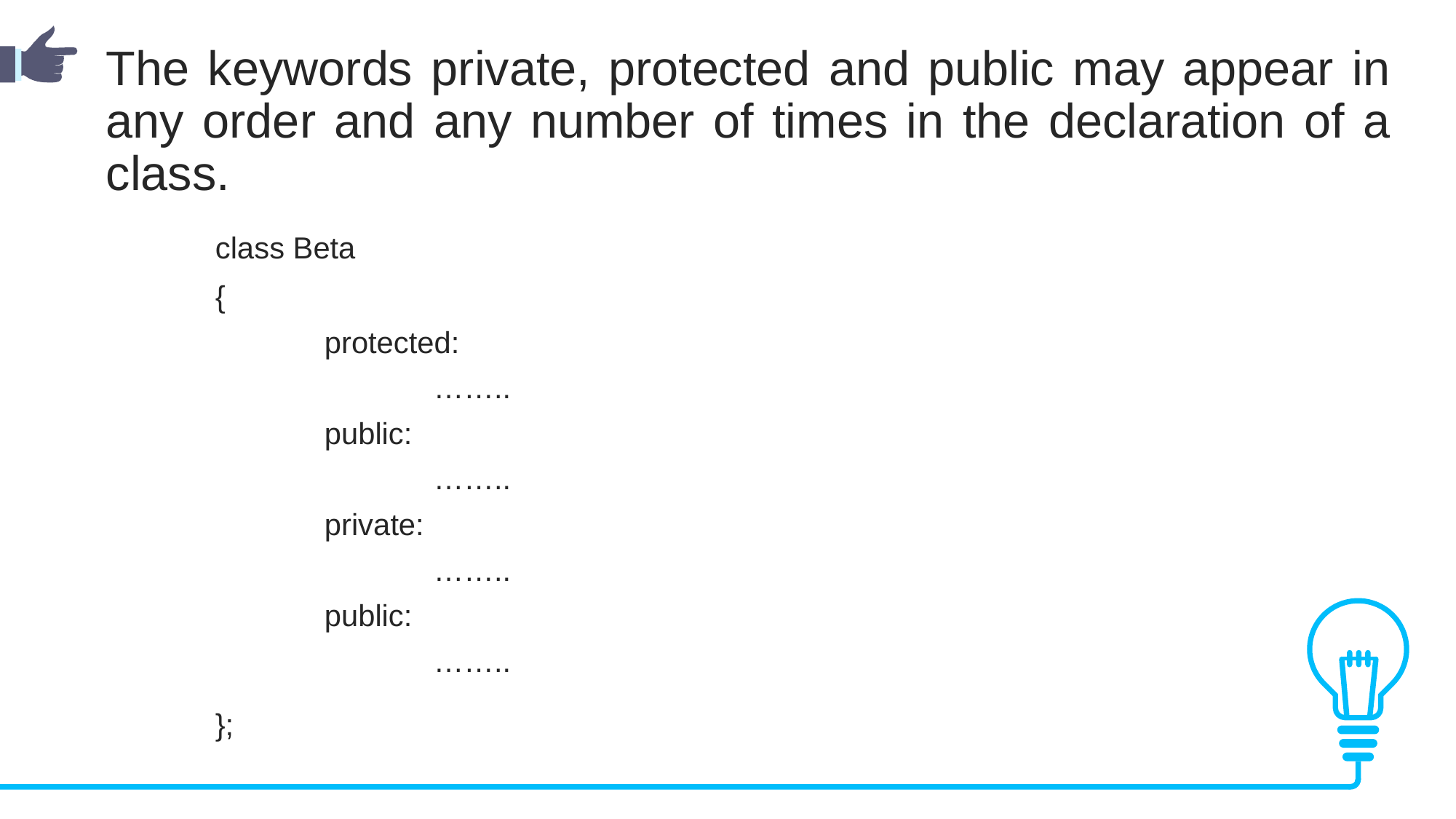

The keywords private, protected and public may appear in any order and any number of times in the declaration of a class.
	class Beta
	{
		protected:
			……..
		public:
			……..
		private:
			……..
		public:
			……..
	};